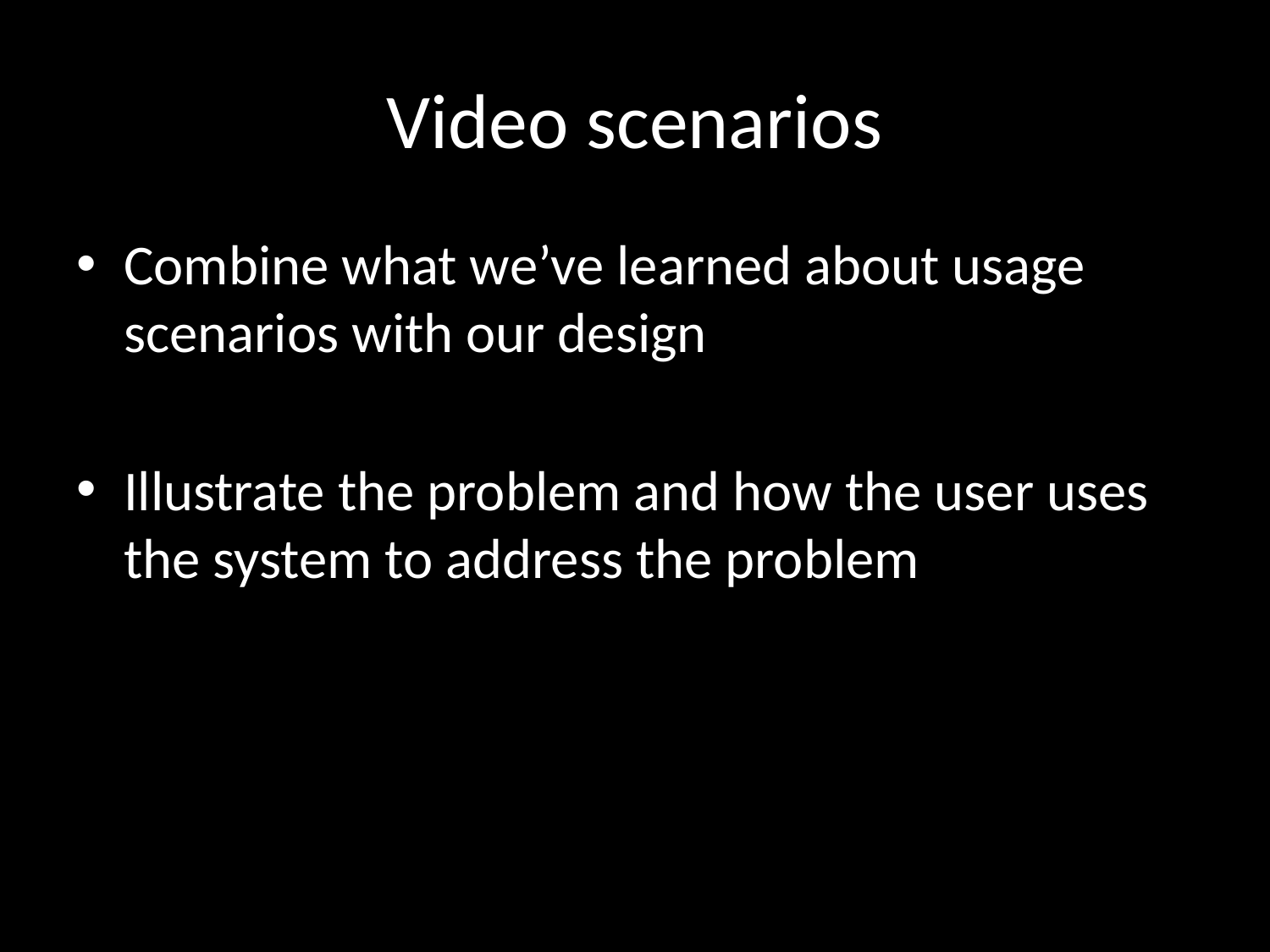

# Video scenarios
Combine what we’ve learned about usage scenarios with our design

Illustrate the problem and how the user uses the system to address the problem